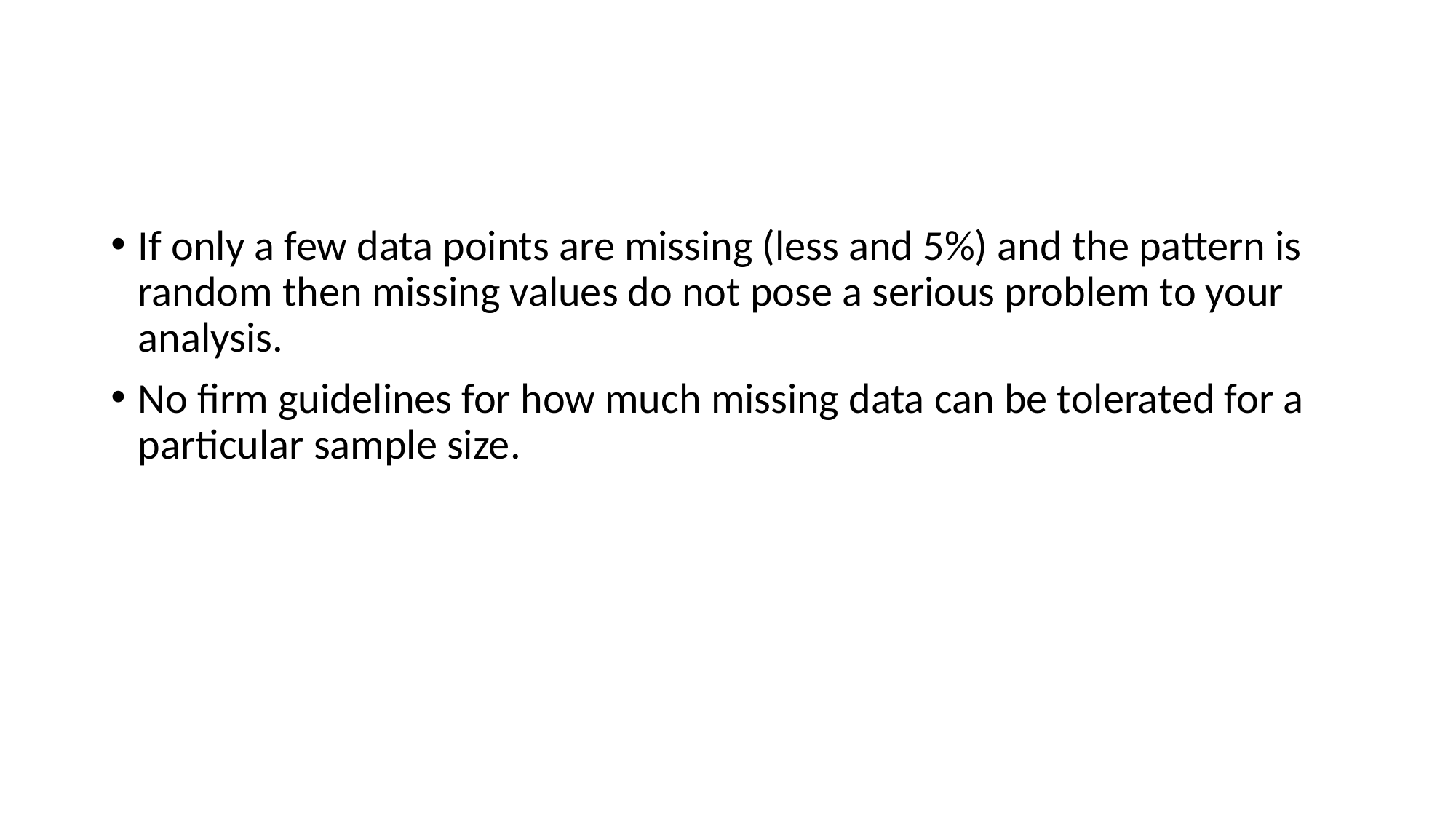

#
If only a few data points are missing (less and 5%) and the pattern is random then missing values do not pose a serious problem to your analysis.
No firm guidelines for how much missing data can be tolerated for a particular sample size.